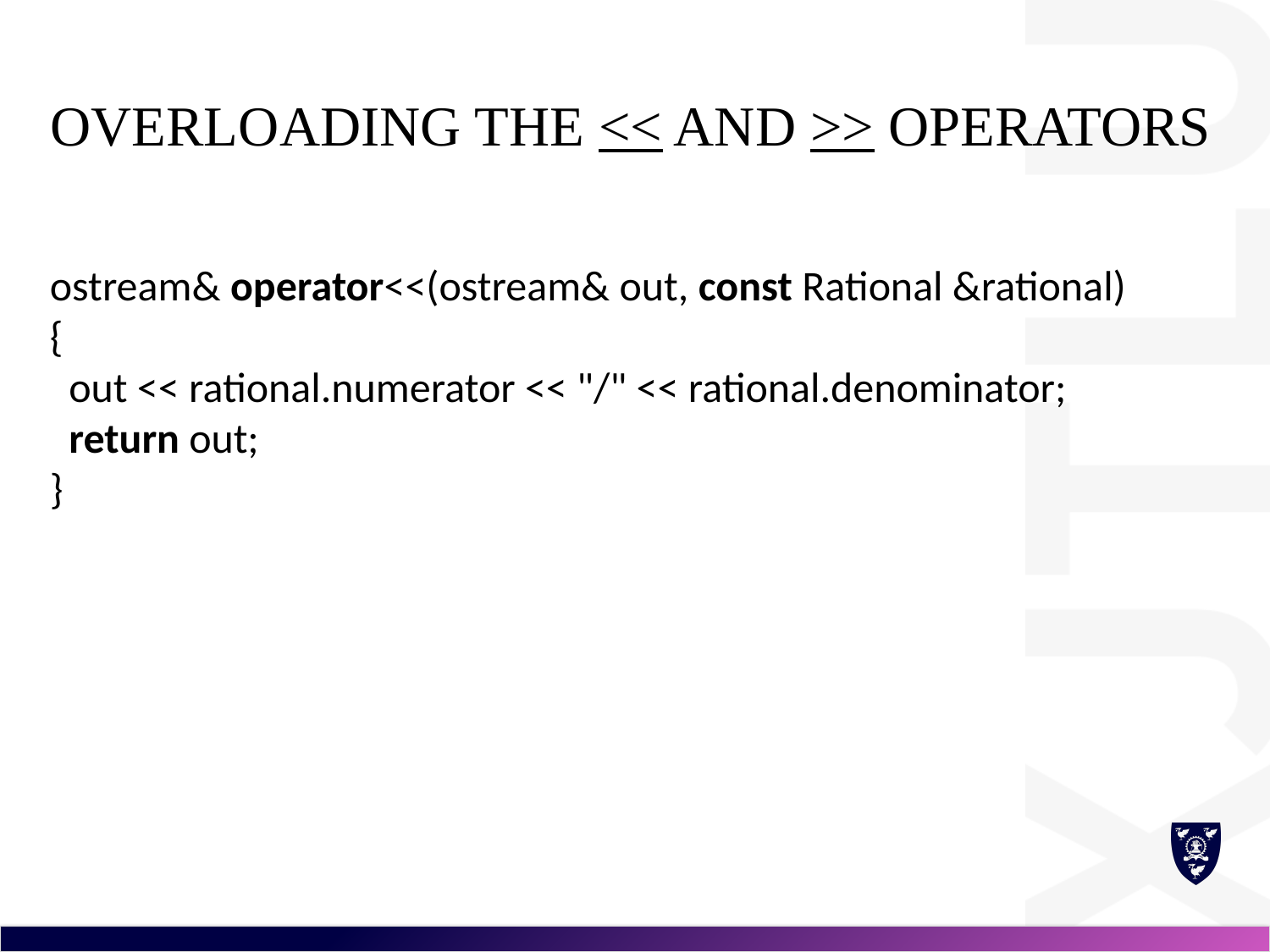

# Overloading the << and >> Operators
ostream& operator<<(ostream& out, const Rational &rational)
{
  out << rational.numerator << "/" << rational.denominator;
  return out;
}

29